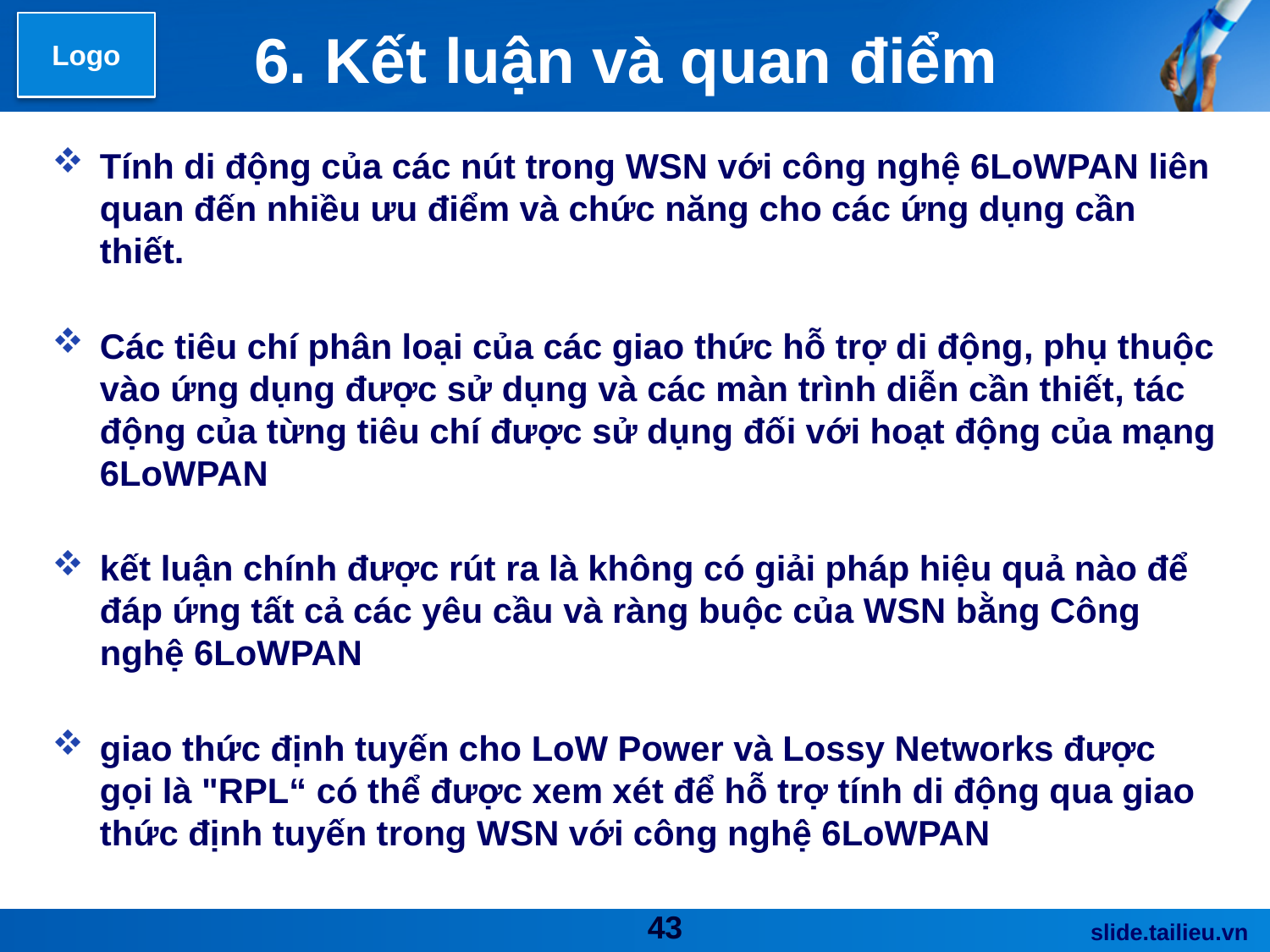

# 6. Kết luận và quan điểm
Tính di động của các nút trong WSN với công nghệ 6LoWPAN liên quan đến nhiều ưu điểm và chức năng cho các ứng dụng cần thiết.
Các tiêu chí phân loại của các giao thức hỗ trợ di động, phụ thuộc vào ứng dụng được sử dụng và các màn trình diễn cần thiết, tác động của từng tiêu chí được sử dụng đối với hoạt động của mạng 6LoWPAN
kết luận chính được rút ra là không có giải pháp hiệu quả nào để đáp ứng tất cả các yêu cầu và ràng buộc của WSN bằng Công nghệ 6LoWPAN
giao thức định tuyến cho LoW Power và Lossy Networks được gọi là "RPL“ có thể được xem xét để hỗ trợ tính di động qua giao thức định tuyến trong WSN với công nghệ 6LoWPAN
43